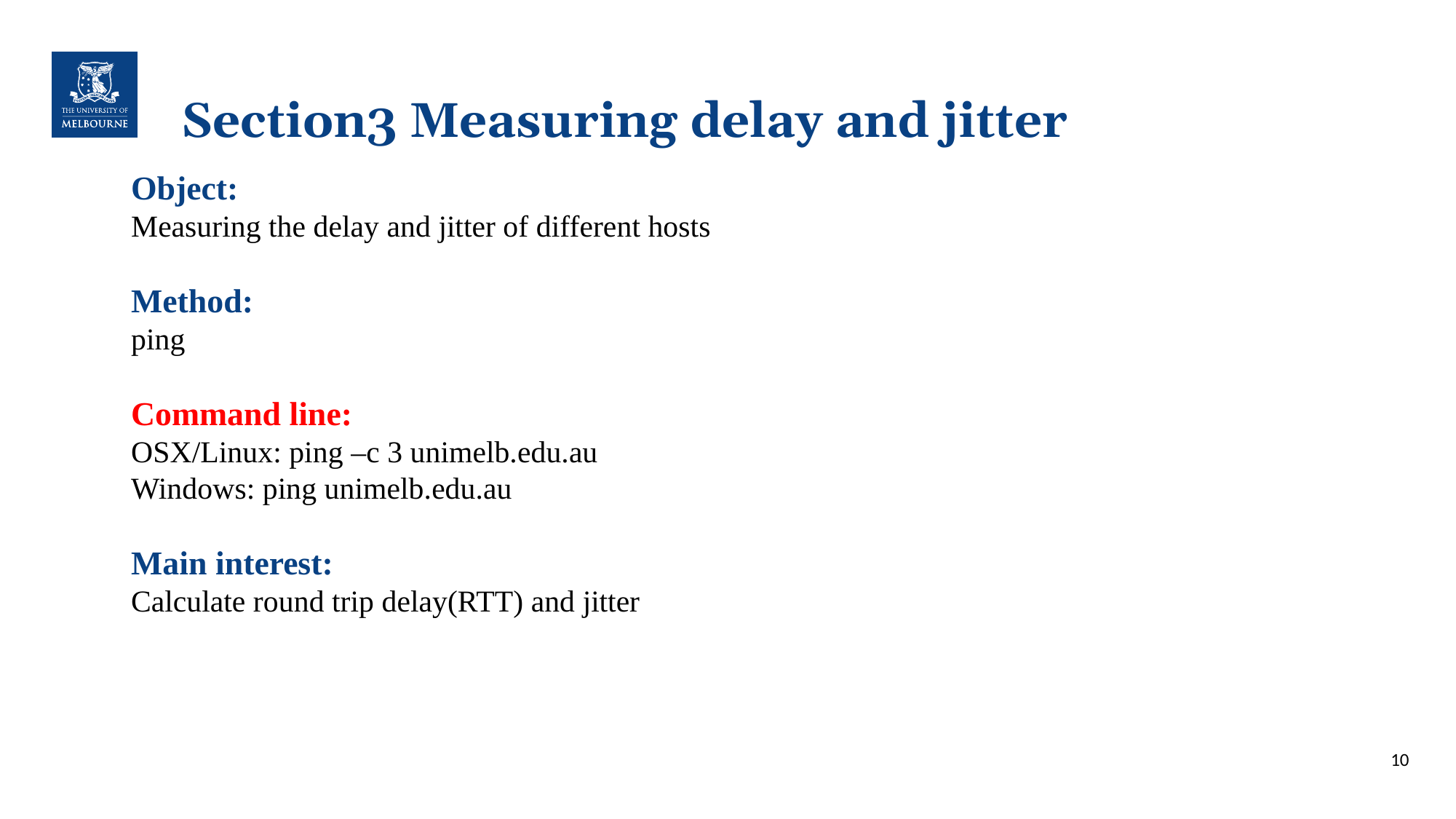

# Section3 Measuring delay and jitter
Object:
Measuring the delay and jitter of different hosts

Method:
ping

Command line:
OSX/Linux: ping –c 3 unimelb.edu.au
Windows: ping unimelb.edu.au

Main interest:
Calculate round trip delay(RTT) and jitter

10